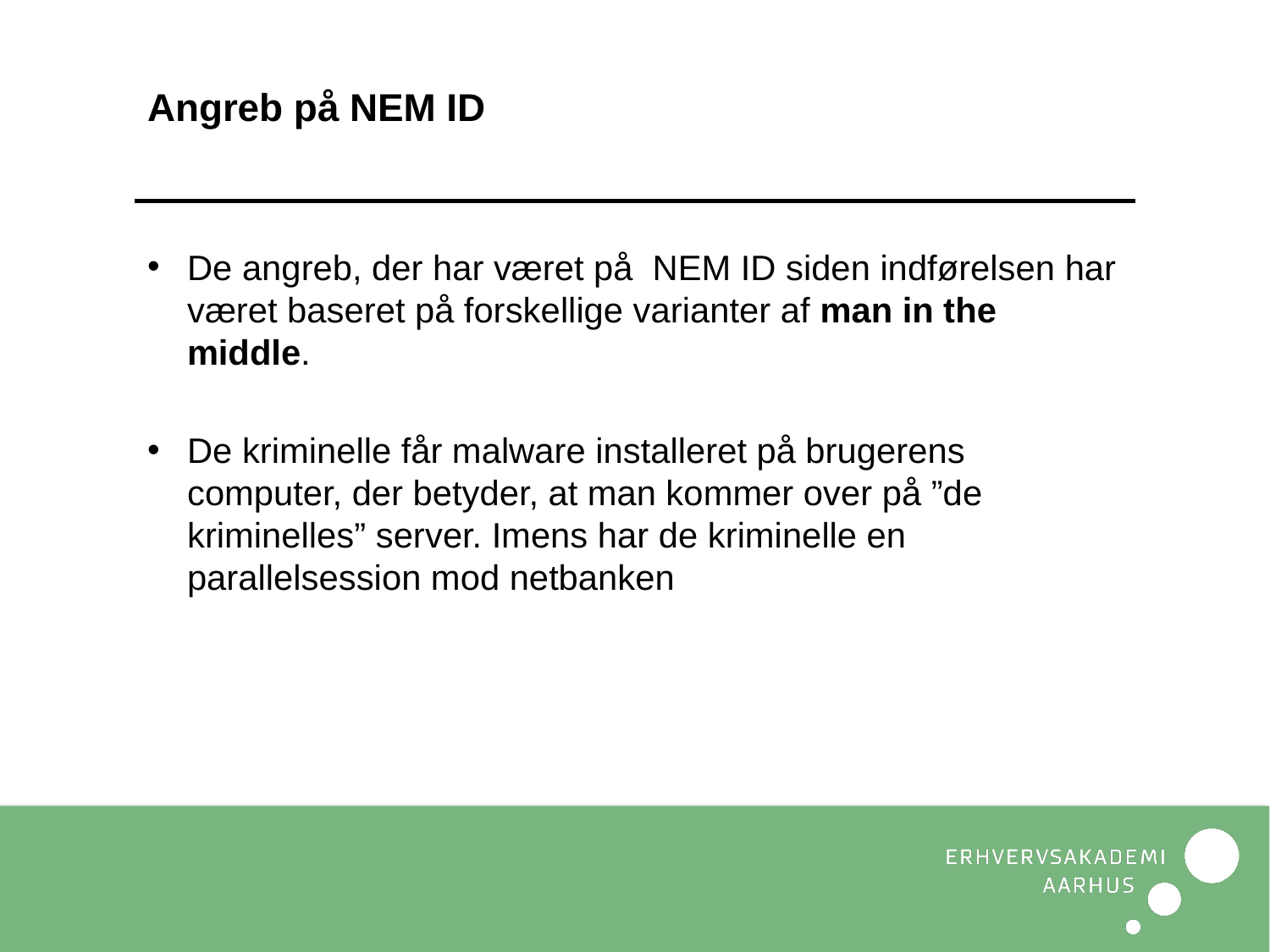

# Angreb på NEM ID
De angreb, der har været på  NEM ID siden indførelsen har været baseret på forskellige varianter af man in the middle.

De kriminelle får malware installeret på brugerens computer, der betyder, at man kommer over på ”de kriminelles” server. Imens har de kriminelle en parallelsession mod netbanken